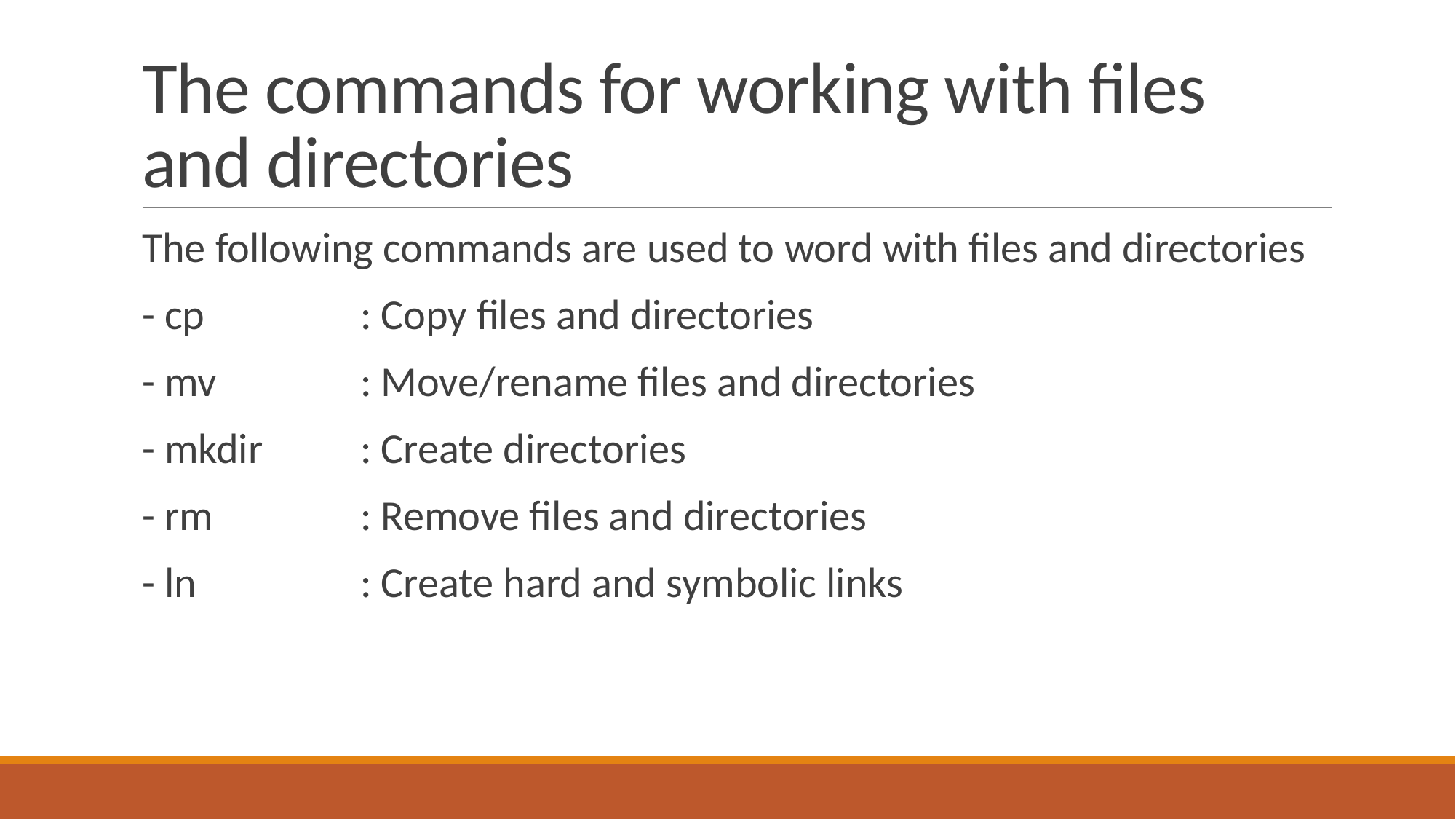

# The commands for working with files and directories
The following commands are used to word with files and directories
- cp		: Copy files and directories
- mv		: Move/rename files and directories
- mkdir	: Create directories
- rm		: Remove files and directories
- ln		: Create hard and symbolic links